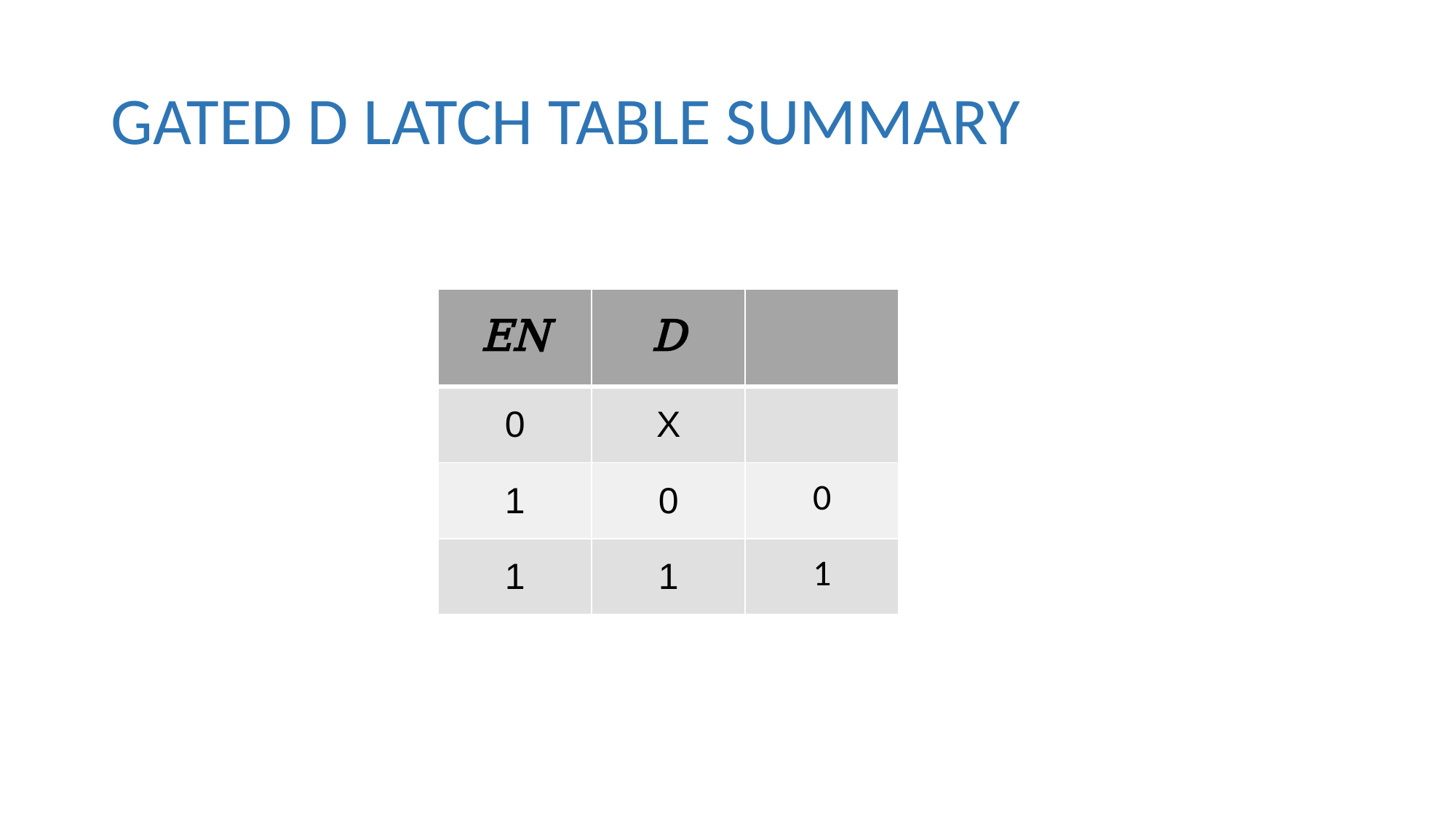

# GATED D LATCH TABLE SUMMARY
| EN | D |  |
| --- | --- | --- |
| 0 | X |  |
| 1 | 0 | 0 |
| 1 | 1 | 1 |